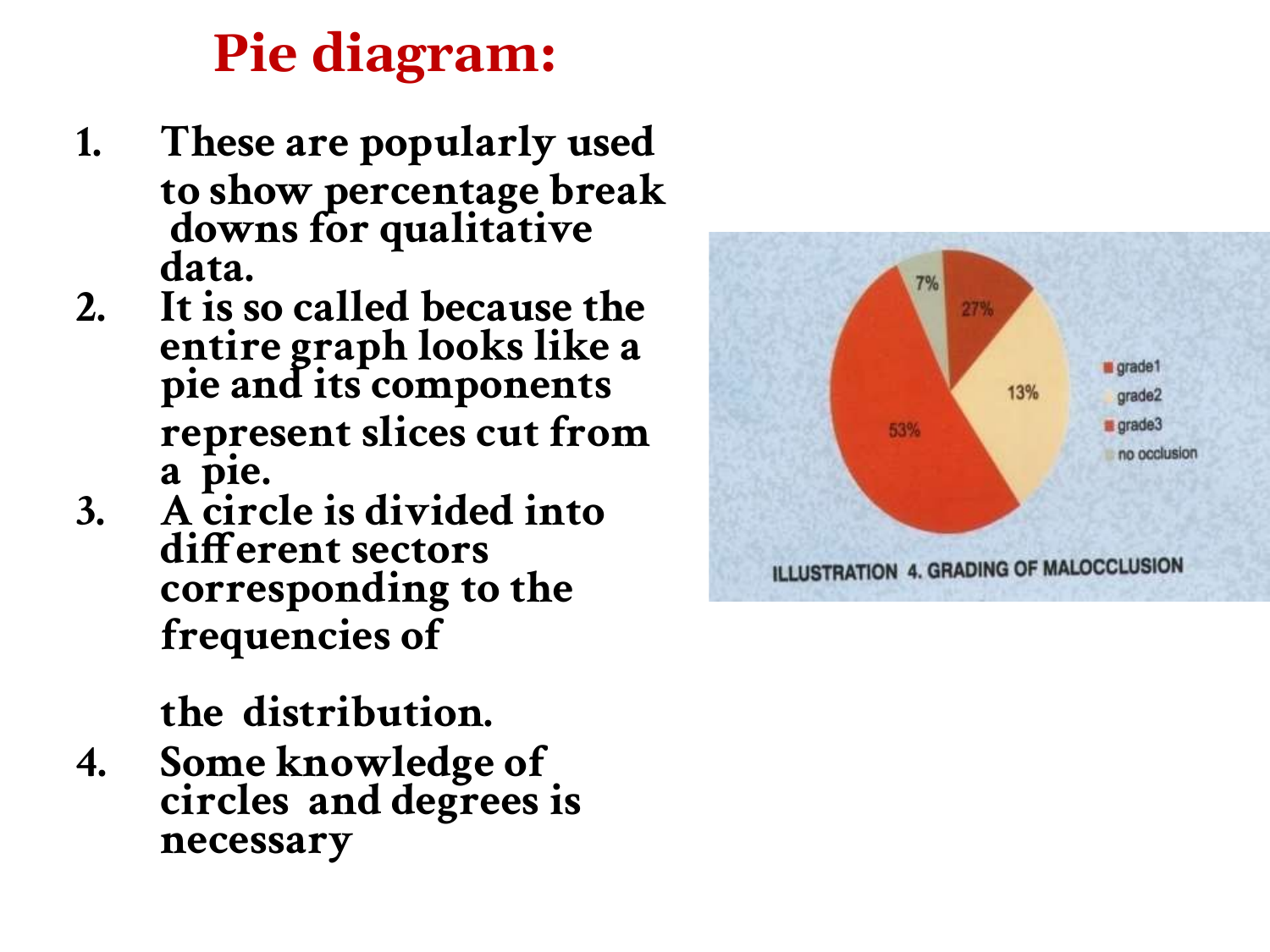

# Pie diagram:
These are popularly used
to show percentage break  downs for qualitative data.
It is so called because the
entire graph looks like a
pie and its components
represent slices cut from a  pie.
A circle is divided into
different sectors
corresponding to the
frequencies of	the  distribution.
Some knowledge of	circles  and degrees is necessary